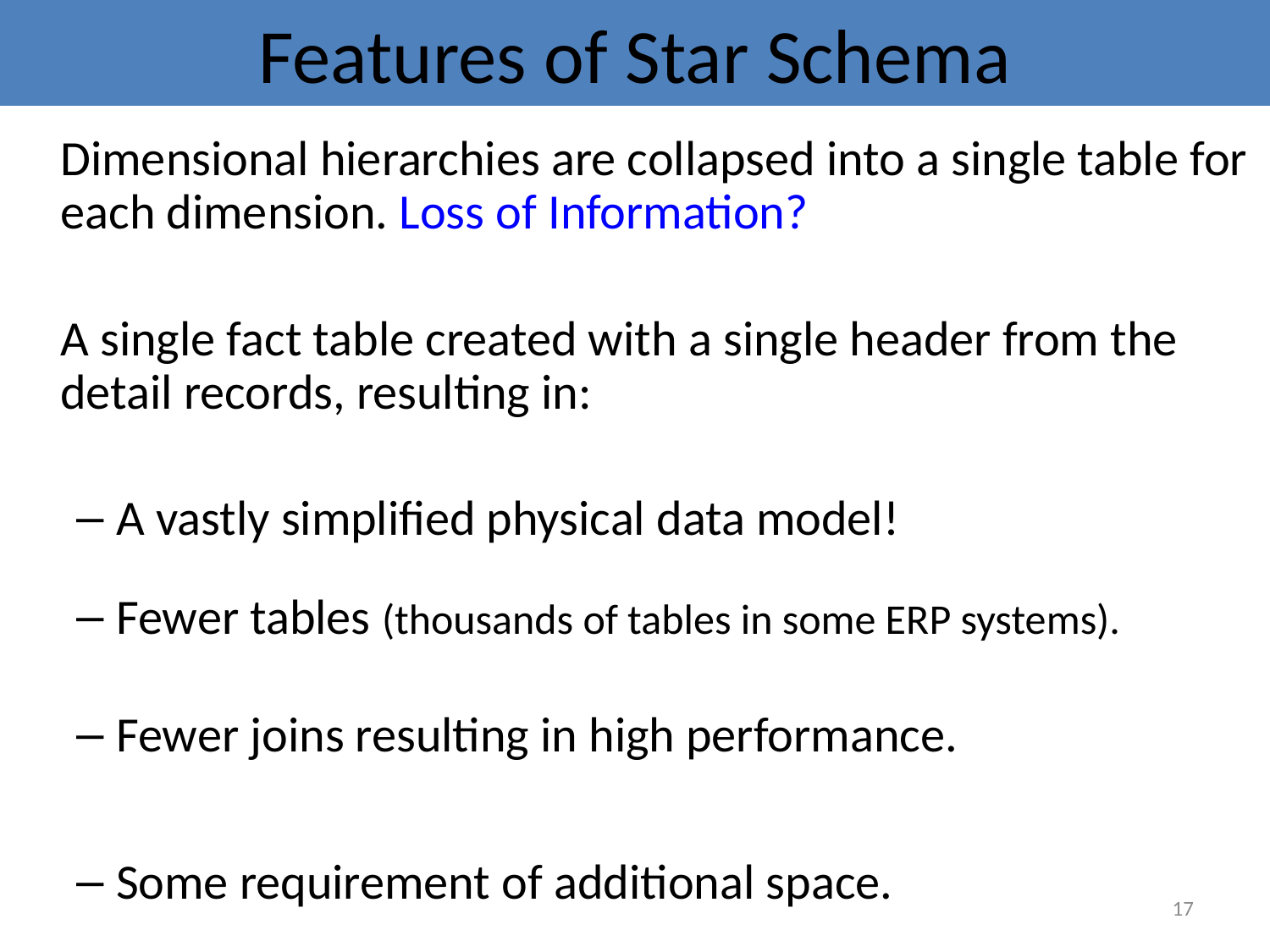

# Features of Star Schema
	Dimensional hierarchies are collapsed into a single table for each dimension. Loss of Information?

	A single fact table created with a single header from the detail records, resulting in:

A vastly simplified physical data model!

Fewer tables (thousands of tables in some ERP systems).

Fewer joins resulting in high performance.

Some requirement of additional space.
17